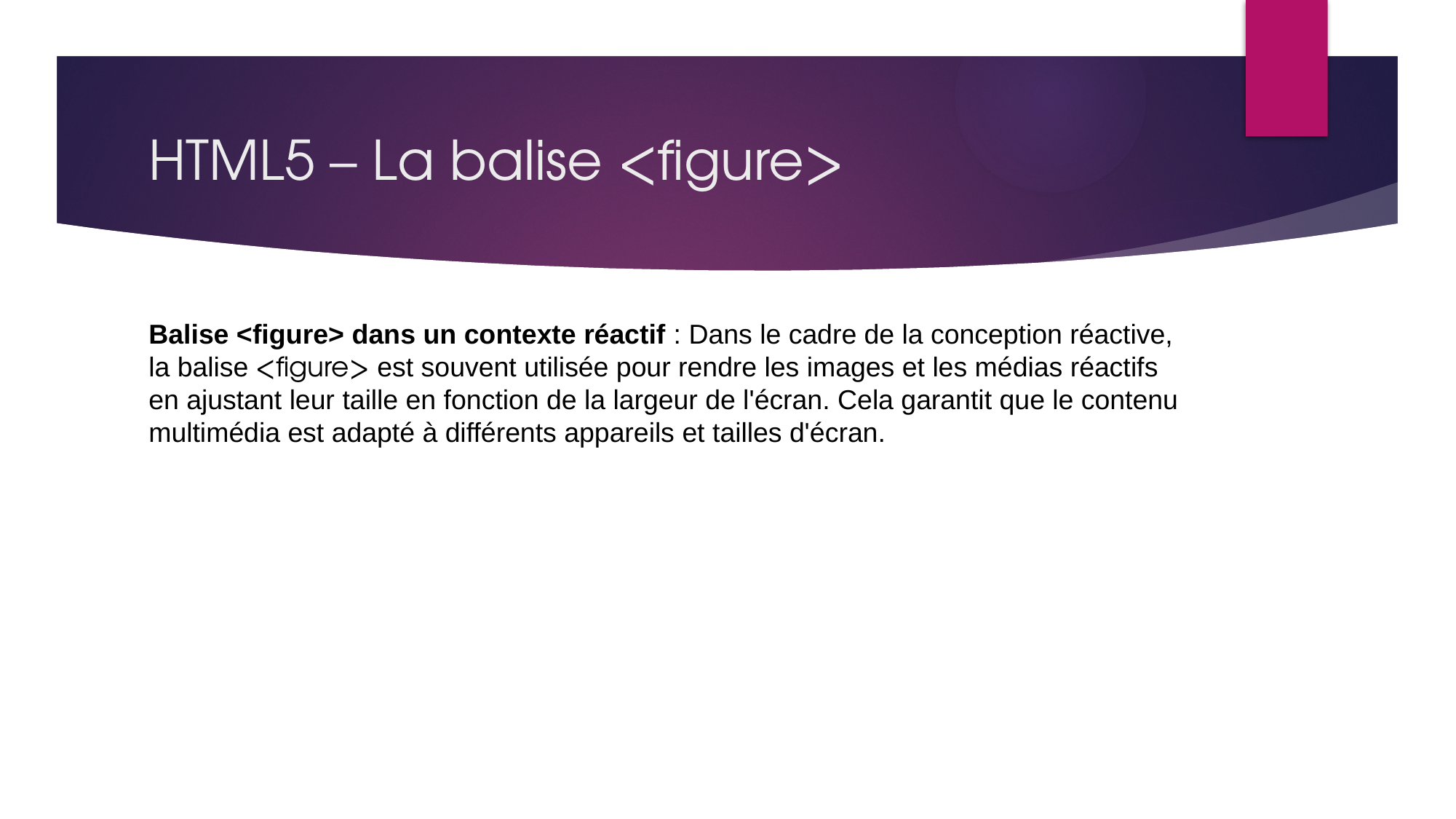

# HTML5 – La balise <figure>
Balise <figure> dans un contexte réactif : Dans le cadre de la conception réactive, la balise <figure> est souvent utilisée pour rendre les images et les médias réactifs en ajustant leur taille en fonction de la largeur de l'écran. Cela garantit que le contenu multimédia est adapté à différents appareils et tailles d'écran.